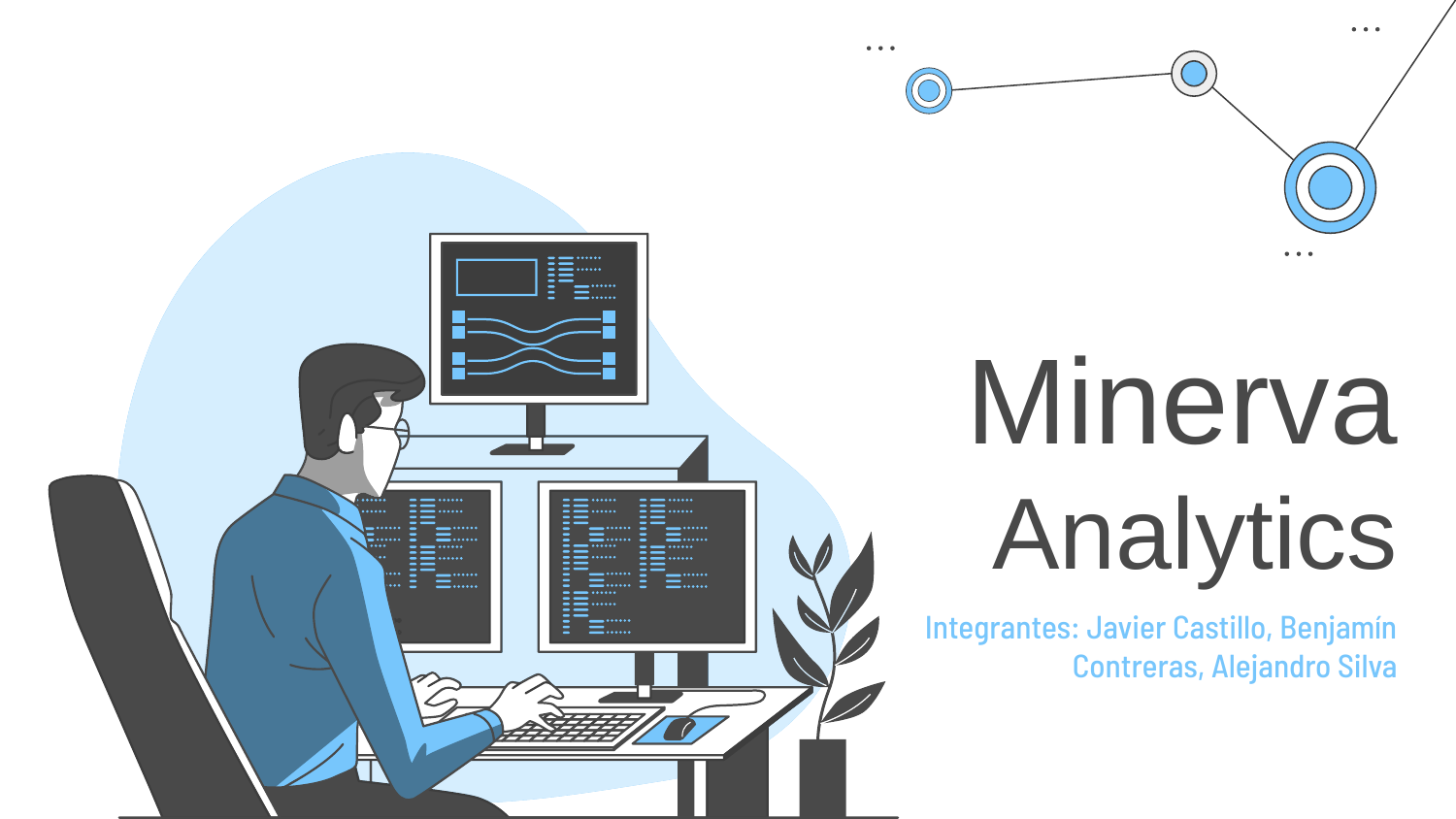

# Minerva Analytics
Integrantes: Javier Castillo, Benjamín Contreras, Alejandro Silva